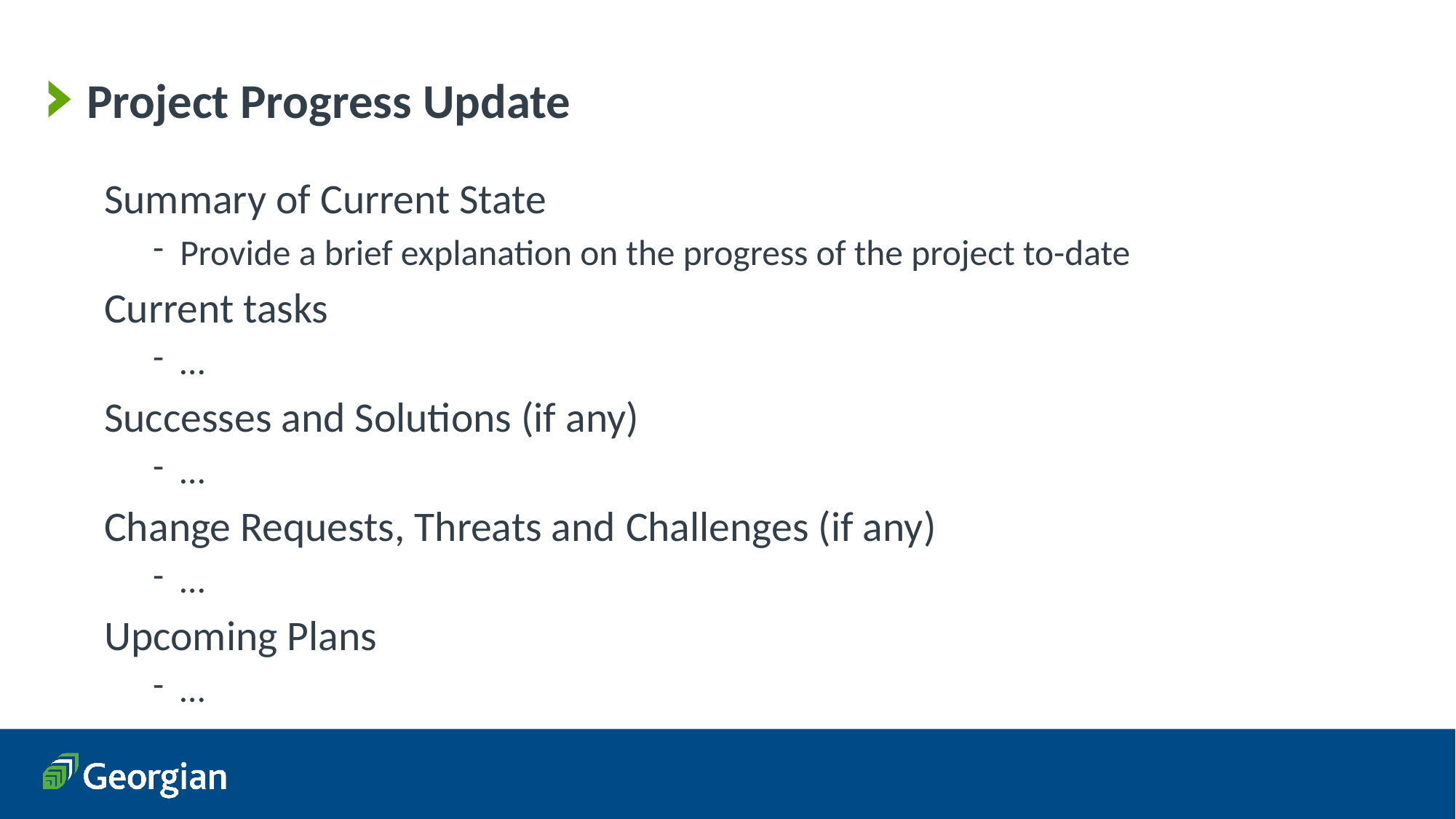

# Project Progress Update
Summary of Current State
Provide a brief explanation on the progress of the project to-date
Current tasks
…
Successes and Solutions (if any)
…
Change Requests, Threats and Challenges (if any)
…
Upcoming Plans
…